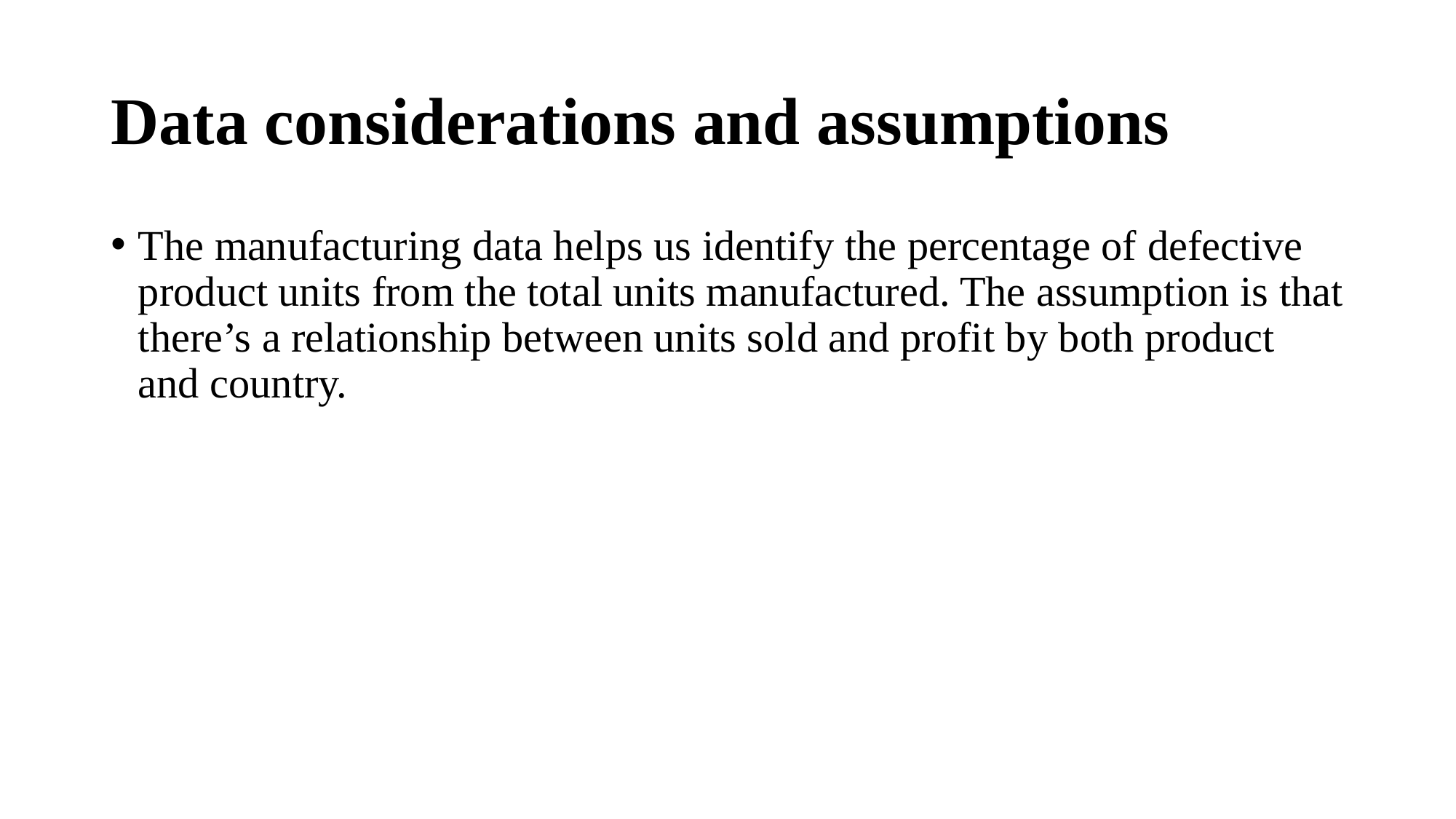

# Data considerations and assumptions
The manufacturing data helps us identify the percentage of defective product units from the total units manufactured. The assumption is that there’s a relationship between units sold and profit by both product and country.